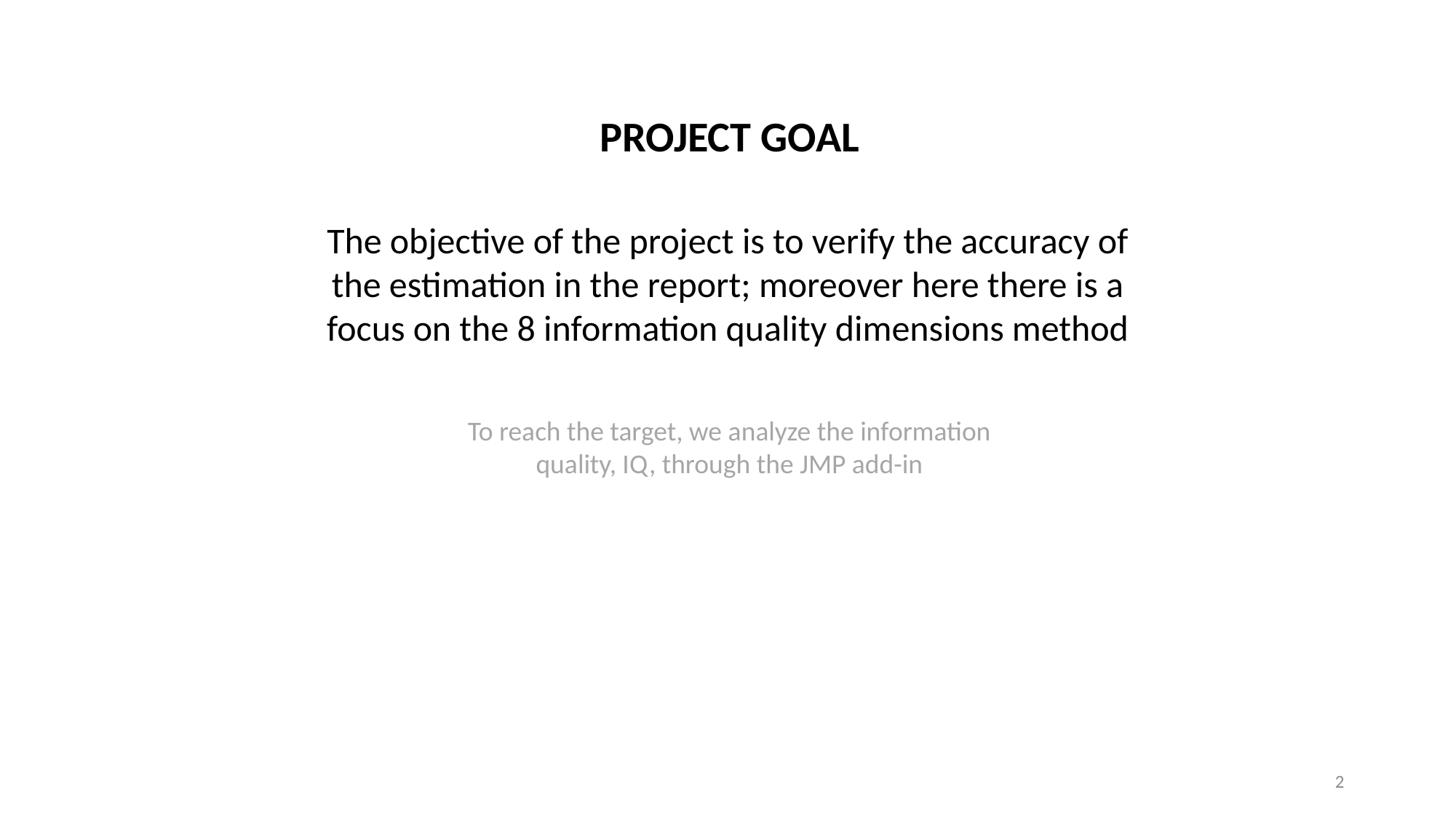

PROJECT GOAL
The objective of the project is to verify the accuracy of the estimation in the report; moreover here there is a focus on the 8 information quality dimensions method
To reach the target, we analyze the information quality, IQ, through the JMP add-in
2